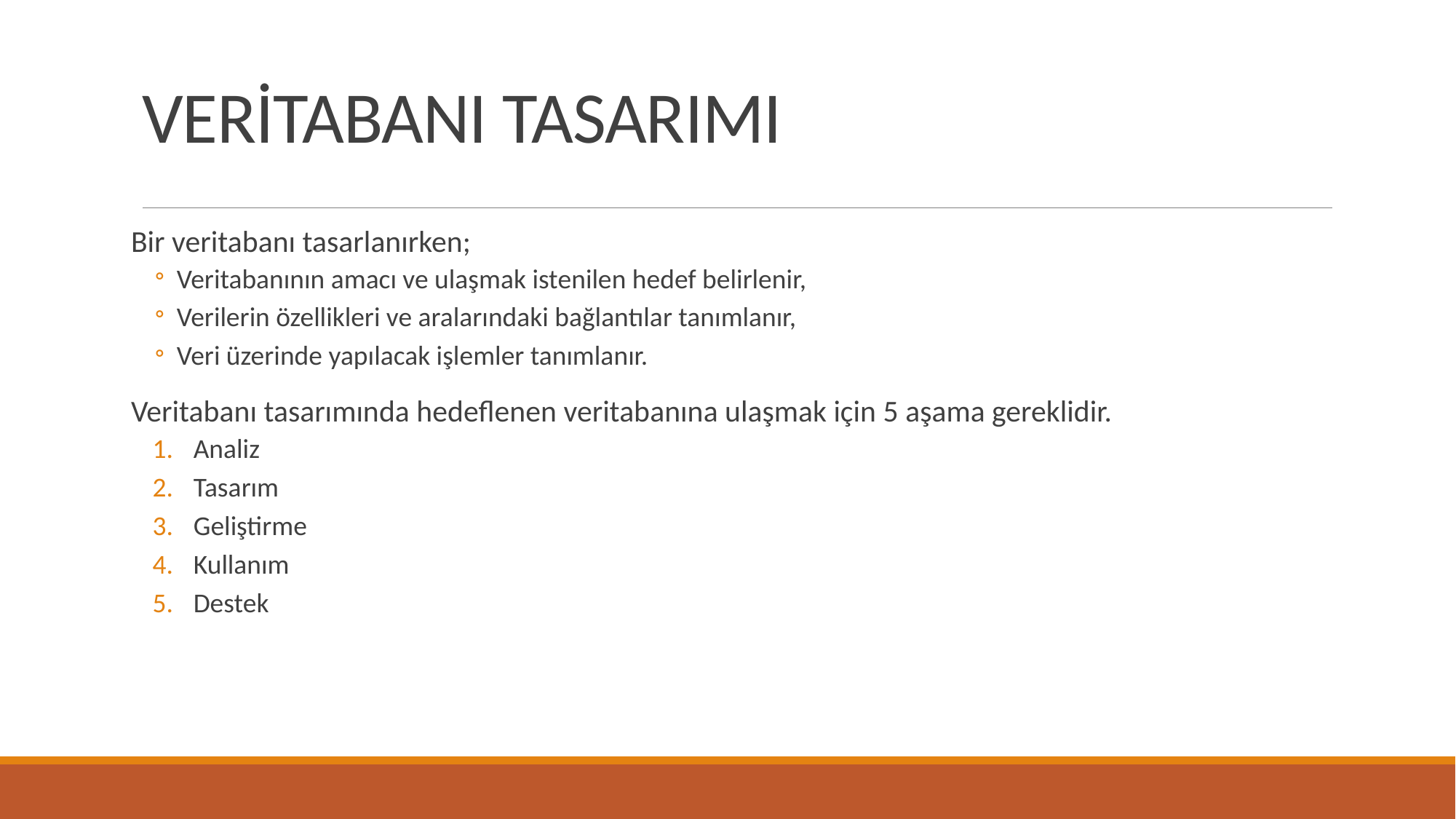

# VERİTABANI TASARIMI
Bir veritabanı tasarlanırken;
Veritabanının amacı ve ulaşmak istenilen hedef belirlenir,
Verilerin özellikleri ve aralarındaki bağlantılar tanımlanır,
Veri üzerinde yapılacak işlemler tanımlanır.
Veritabanı tasarımında hedeflenen veritabanına ulaşmak için 5 aşama gereklidir.
Analiz
Tasarım
Geliştirme
Kullanım
Destek